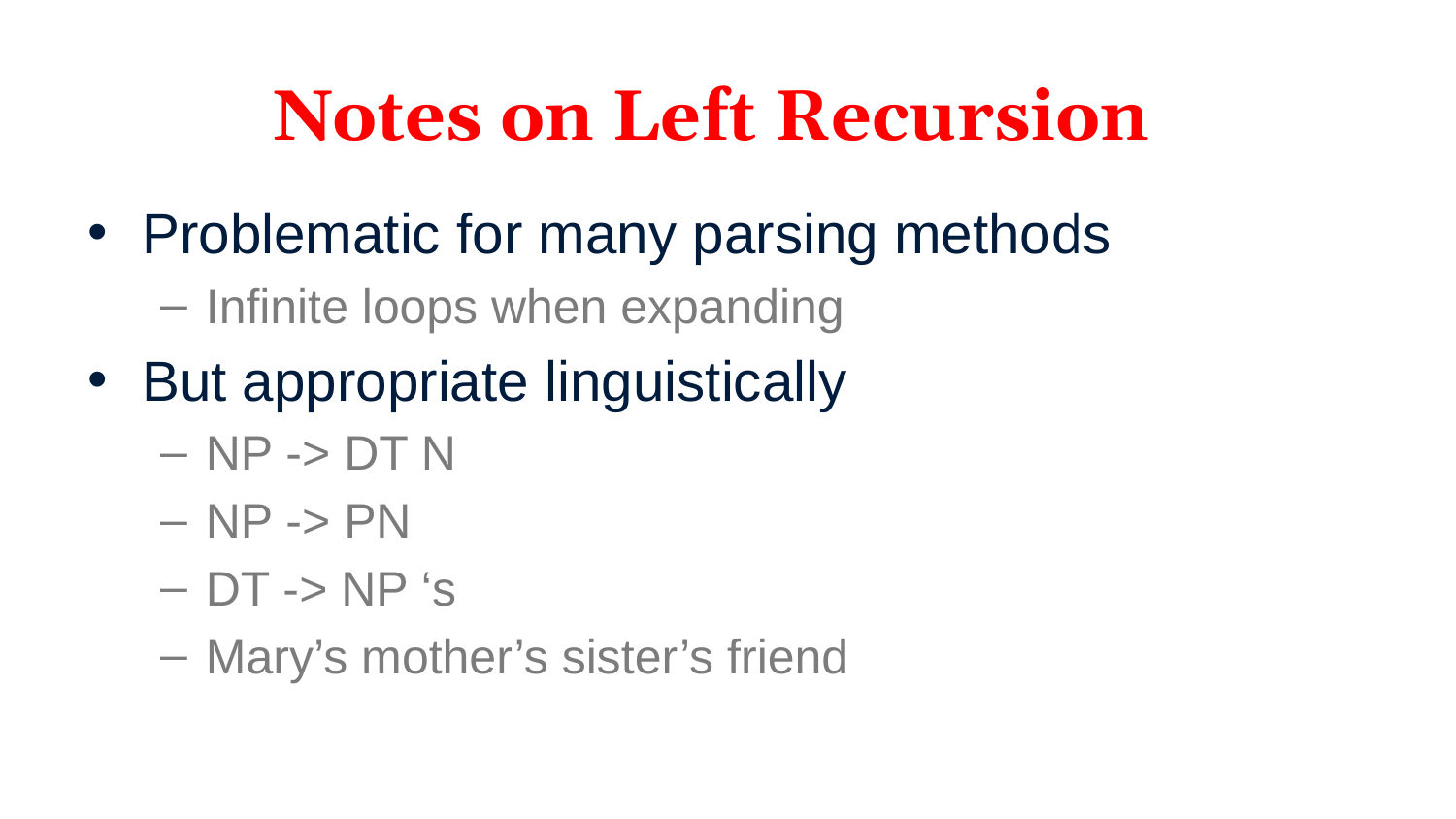

# Notes on Left Recursion
Problematic for many parsing methods
Infinite loops when expanding
But appropriate linguistically
NP -> DT N
NP -> PN
DT -> NP ‘s
Mary’s mother’s sister’s friend